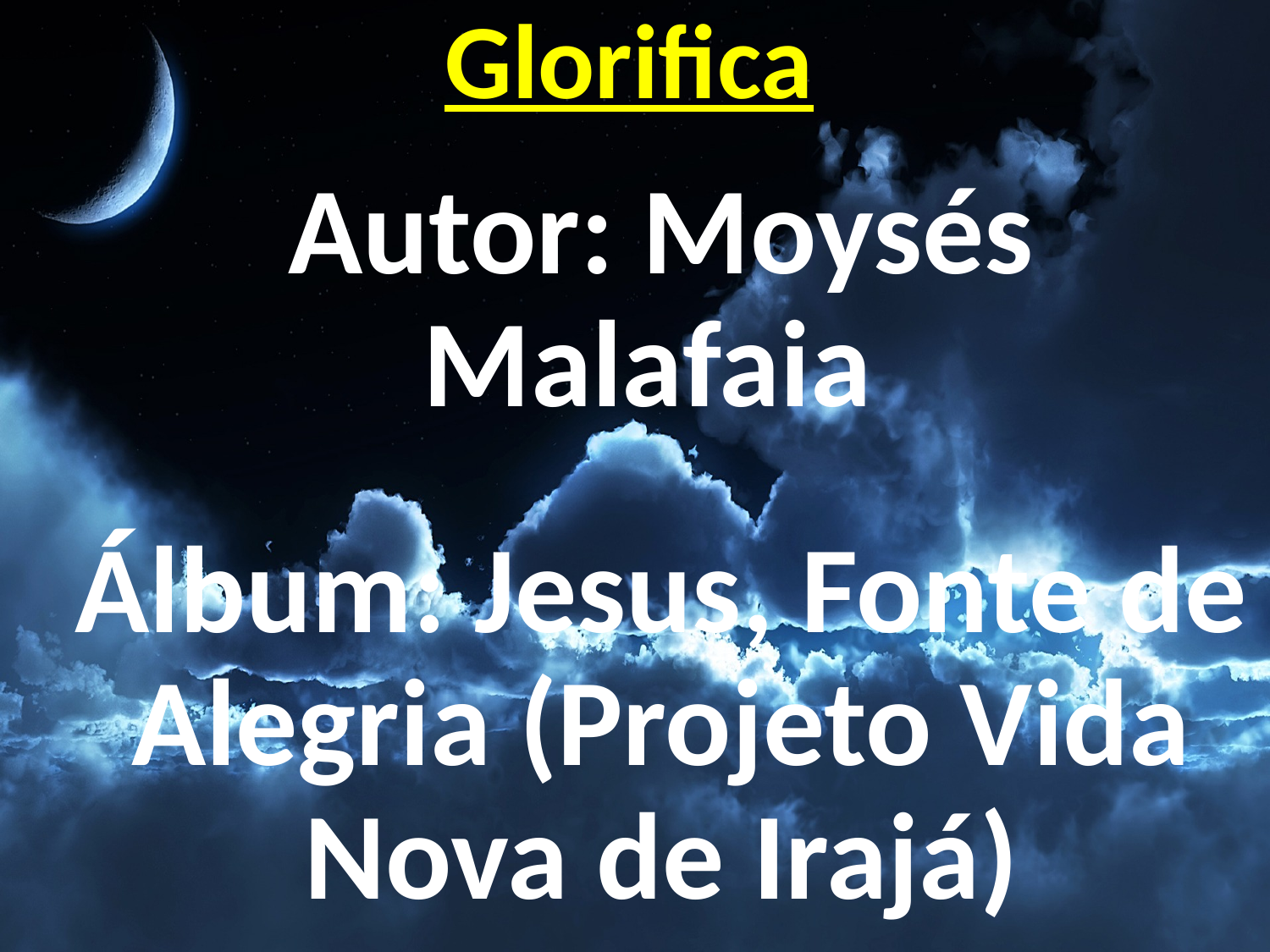

# Glorifica
Autor: Moysés Malafaia

Álbum: Jesus, Fonte de Alegria (Projeto Vida Nova de Irajá)